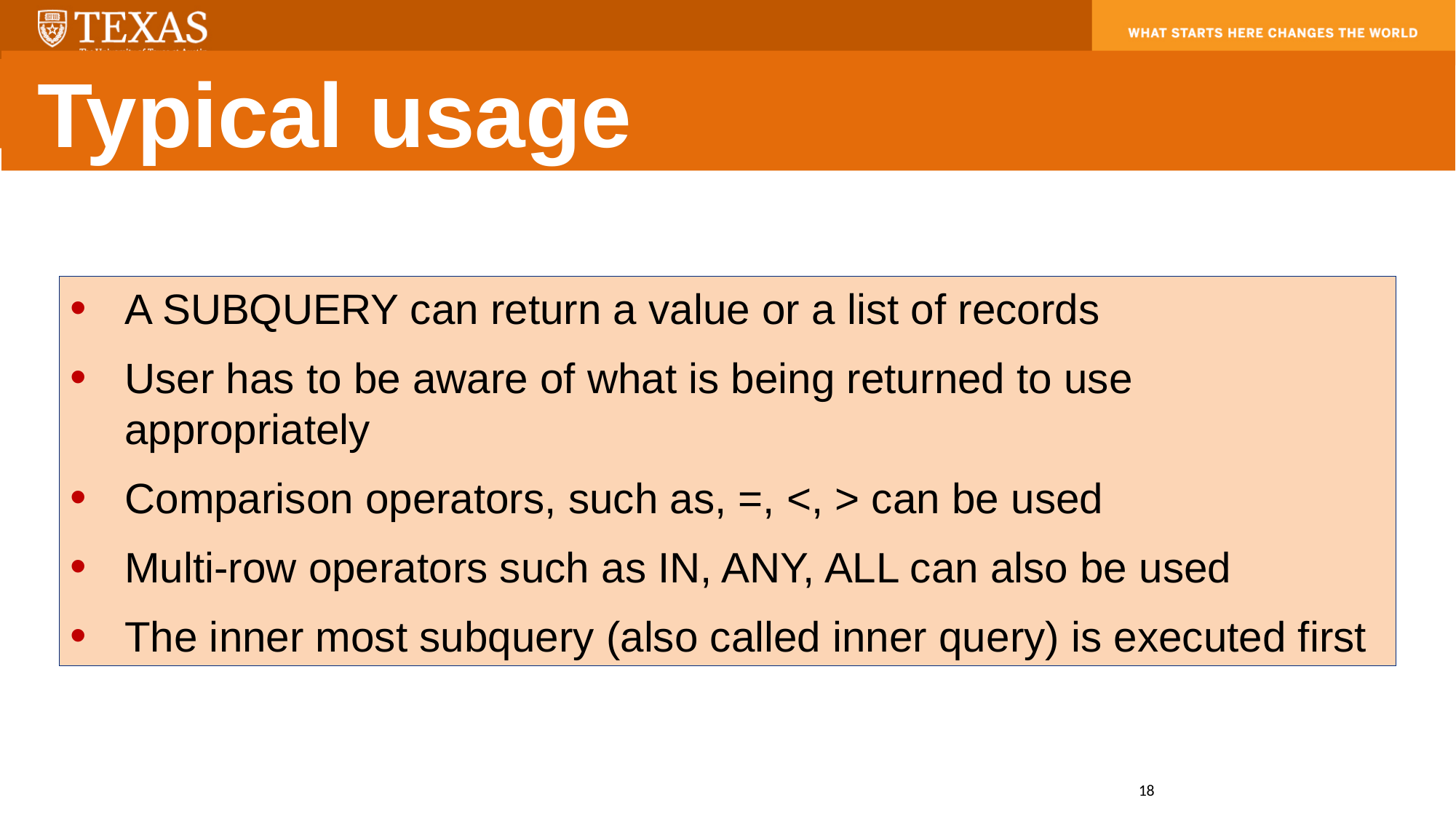

Typical usage

A SUBQUERY can return a value or a list of records
User has to be aware of what is being returned to use appropriately
Comparison operators, such as, =, <, > can be used
Multi-row operators such as IN, ANY, ALL can also be used
The inner most subquery (also called inner query) is executed first
18